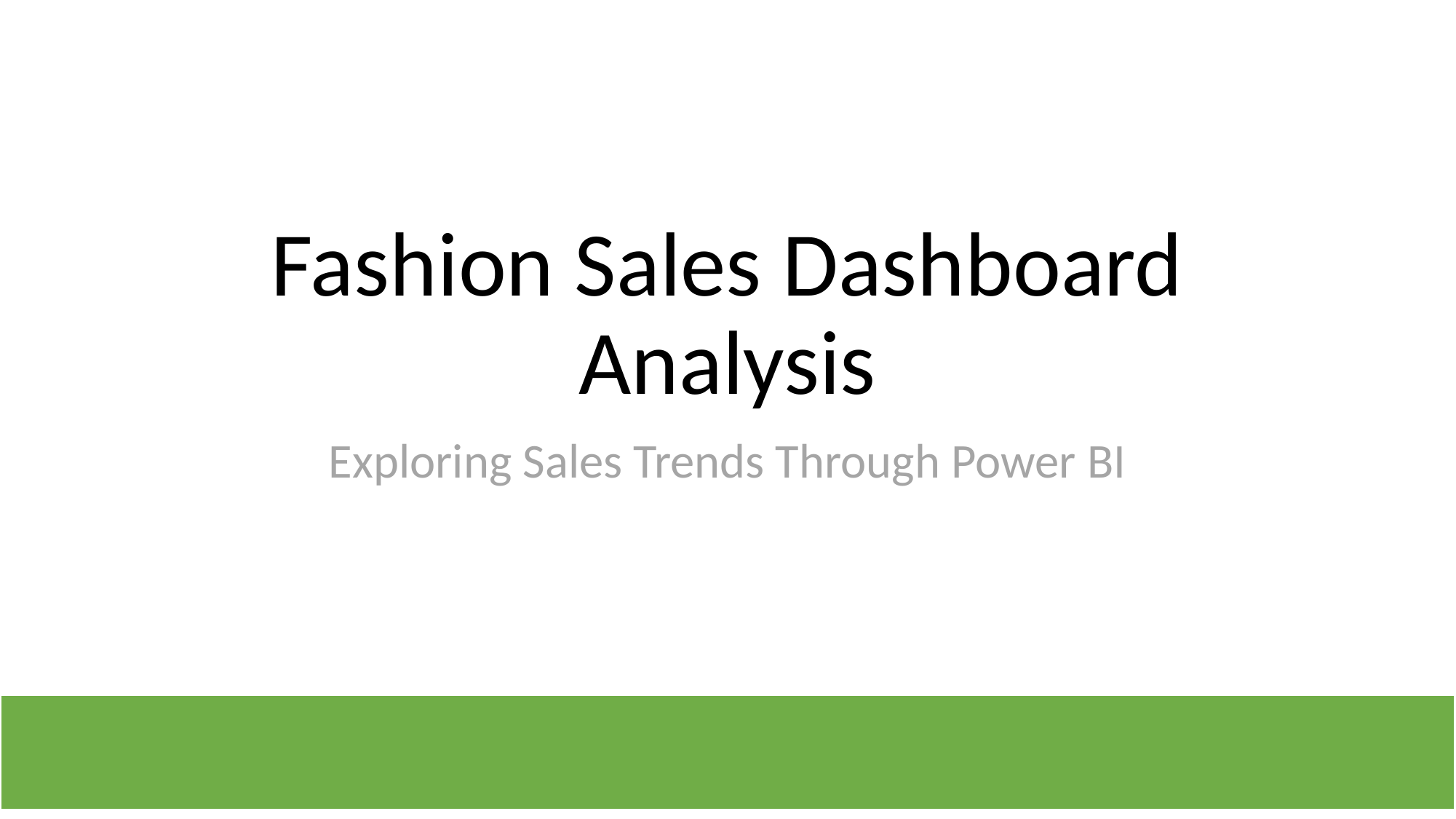

# Fashion Sales Dashboard Analysis
Exploring Sales Trends Through Power BI